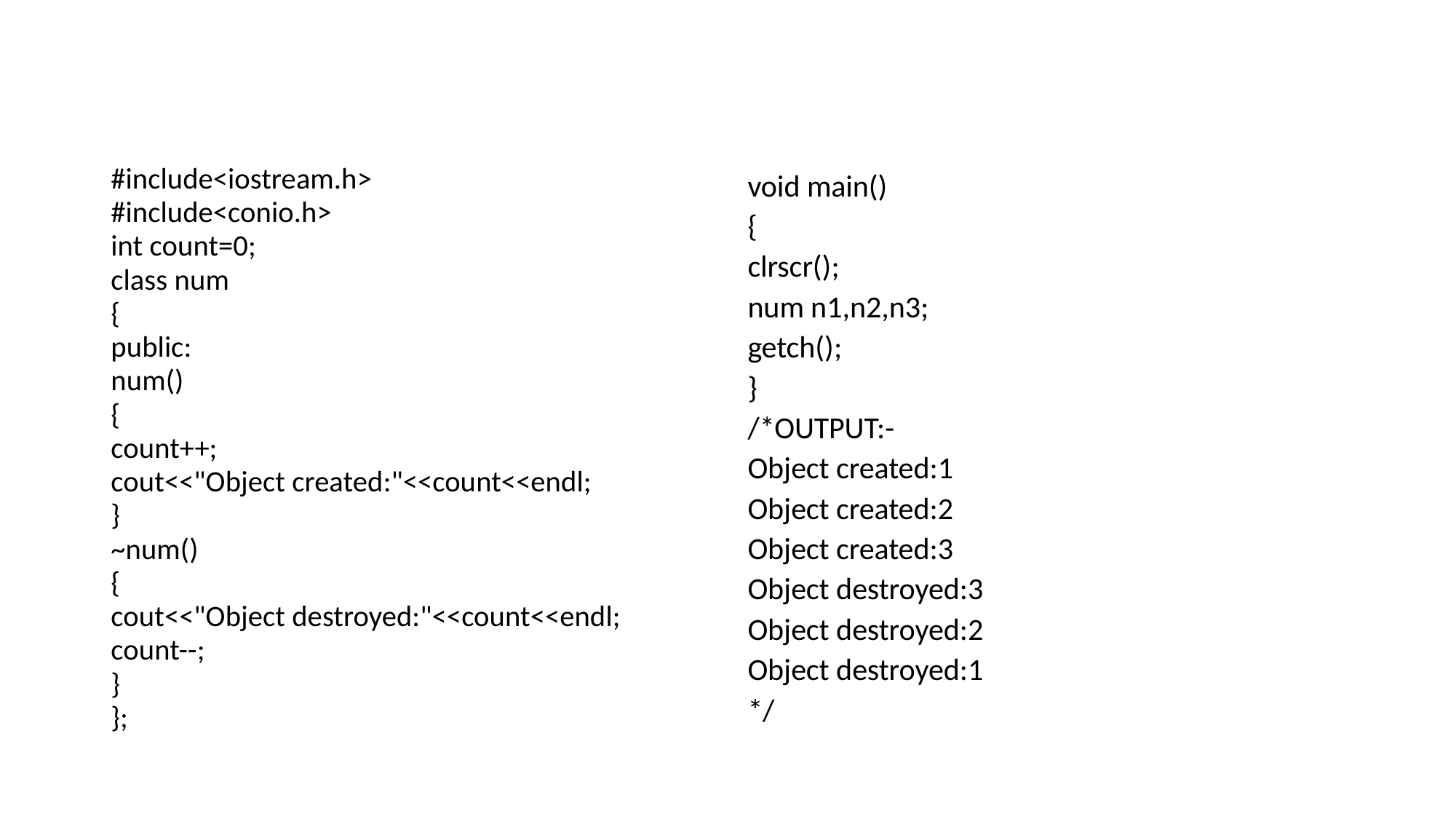

#
#include<iostream.h>
#include<conio.h>
int count=0;
class num
{
public:
num()
{
count++;
cout<<"Object created:"<<count<<endl;
}
~num()
{
cout<<"Object destroyed:"<<count<<endl;
count--;
}
};

void main()
{
clrscr();
num n1,n2,n3;
getch();
}
/*OUTPUT:-
Object created:1
Object created:2
Object created:3
Object destroyed:3
Object destroyed:2
Object destroyed:1
*/